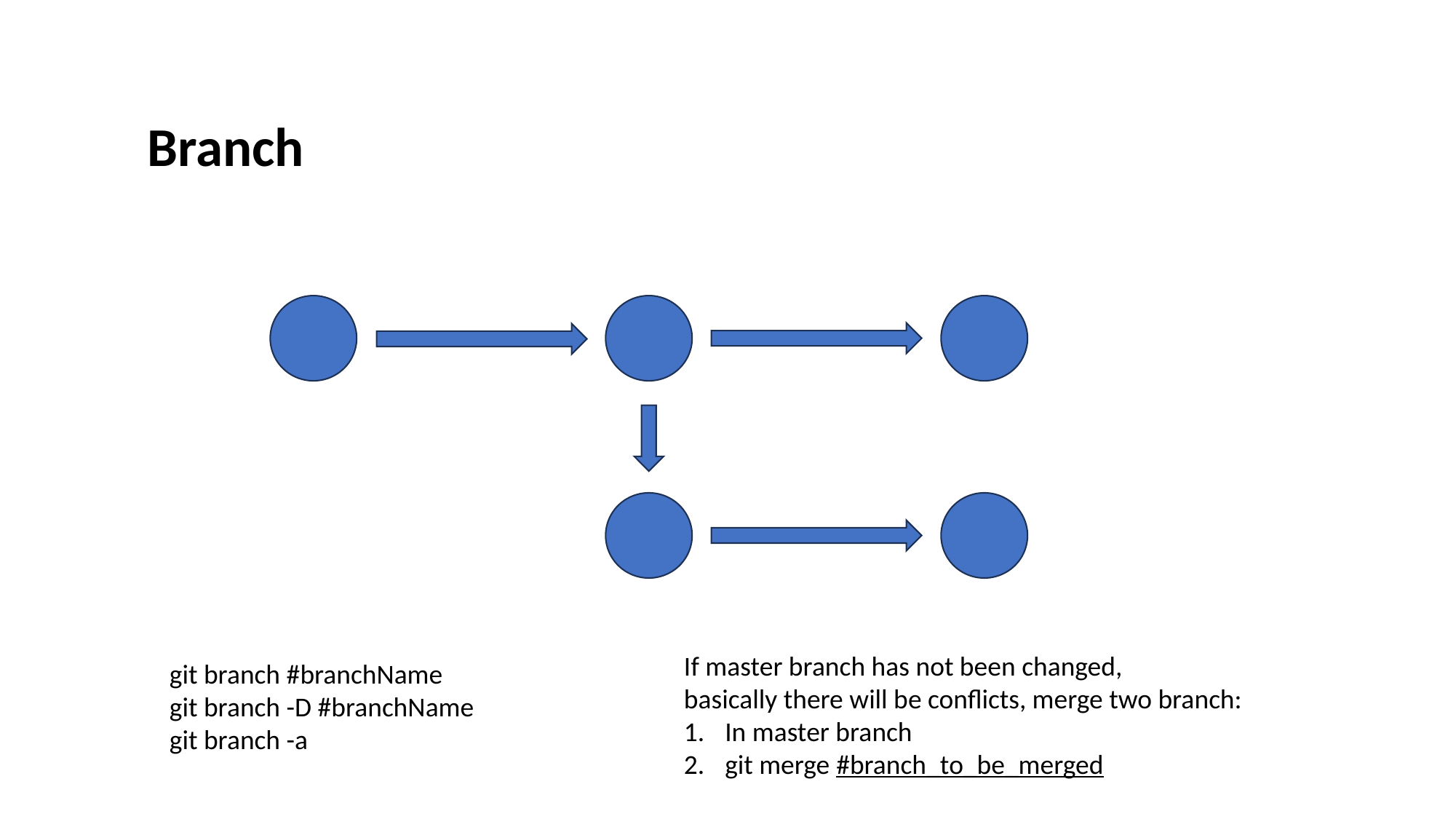

Branch

If master branch has not been changed,
basically there will be conflicts, merge two branch:
In master branch
git merge #branch_to_be_merged
git branch #branchName
git branch -D #branchName
git branch -a